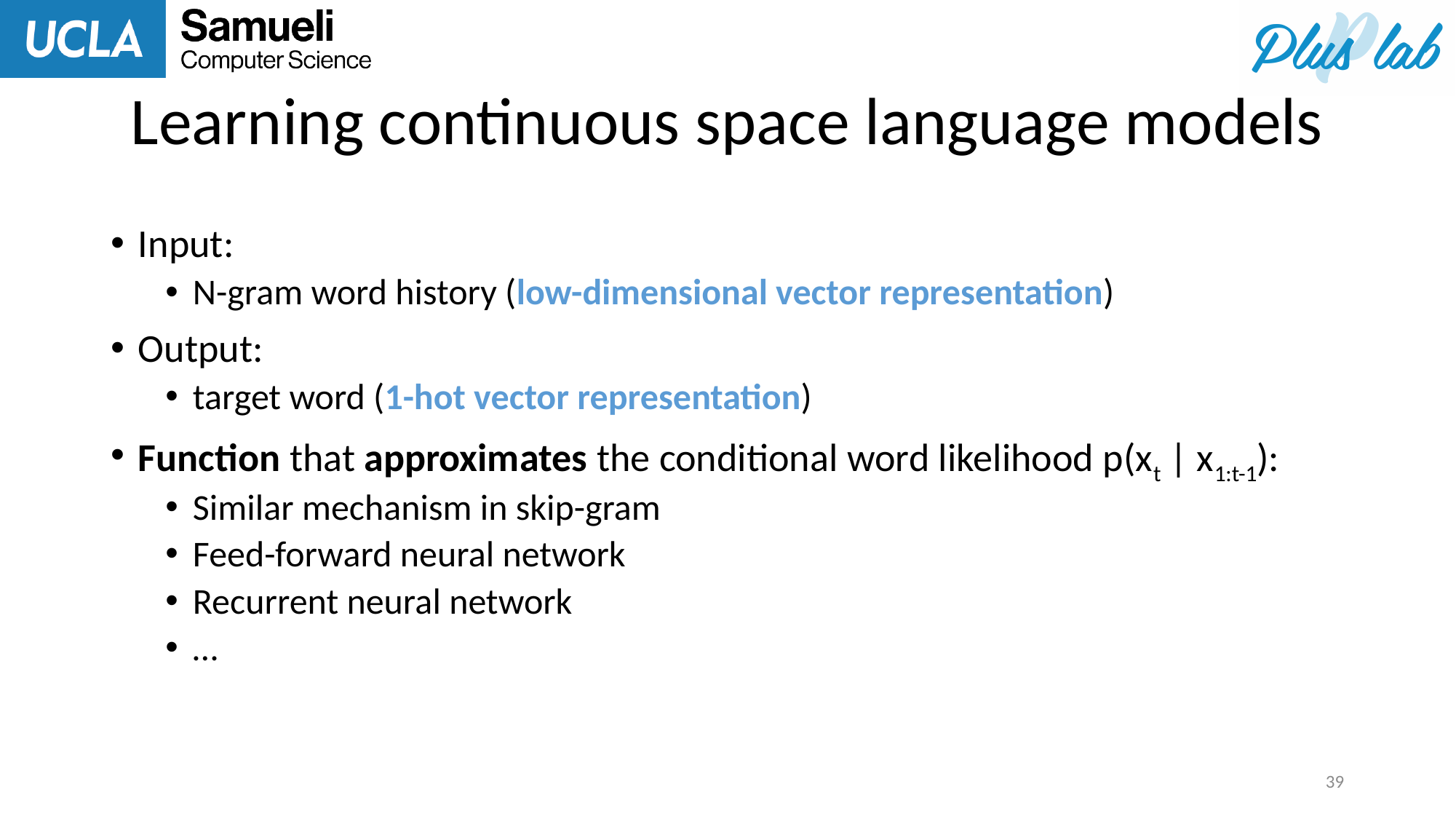

# Learning continuous space language models
Input:
N-gram word history (low-dimensional vector representation)
Output:
target word (1-hot vector representation)
Function that approximates the conditional word likelihood p(xt | x1:t-1):
Similar mechanism in skip-gram
Feed-forward neural network
Recurrent neural network
…
39